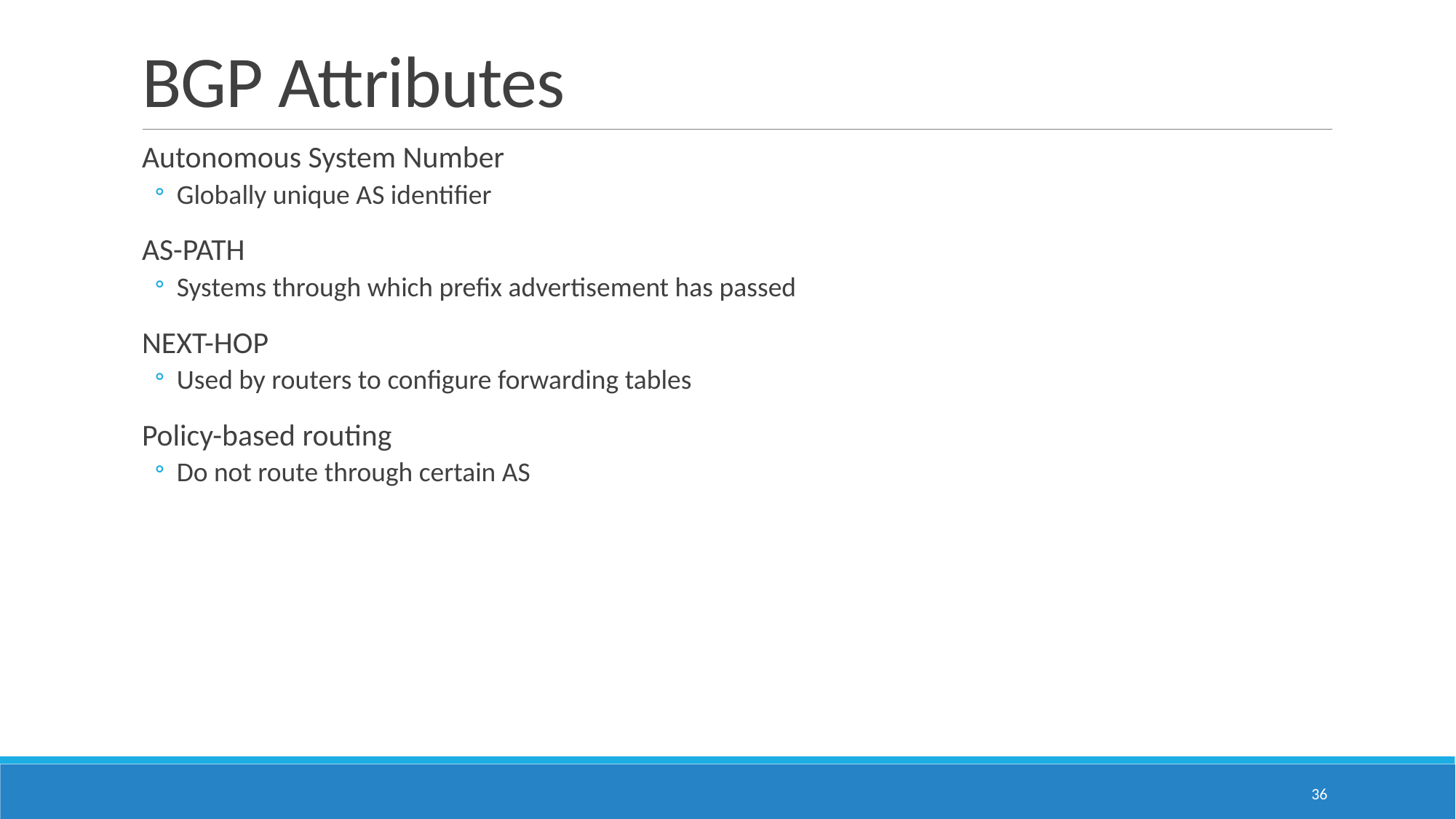

# BGP Attributes
Autonomous System Number
Globally unique AS identifier
AS-PATH
Systems through which prefix advertisement has passed
NEXT-HOP
Used by routers to configure forwarding tables
Policy-based routing
Do not route through certain AS
36